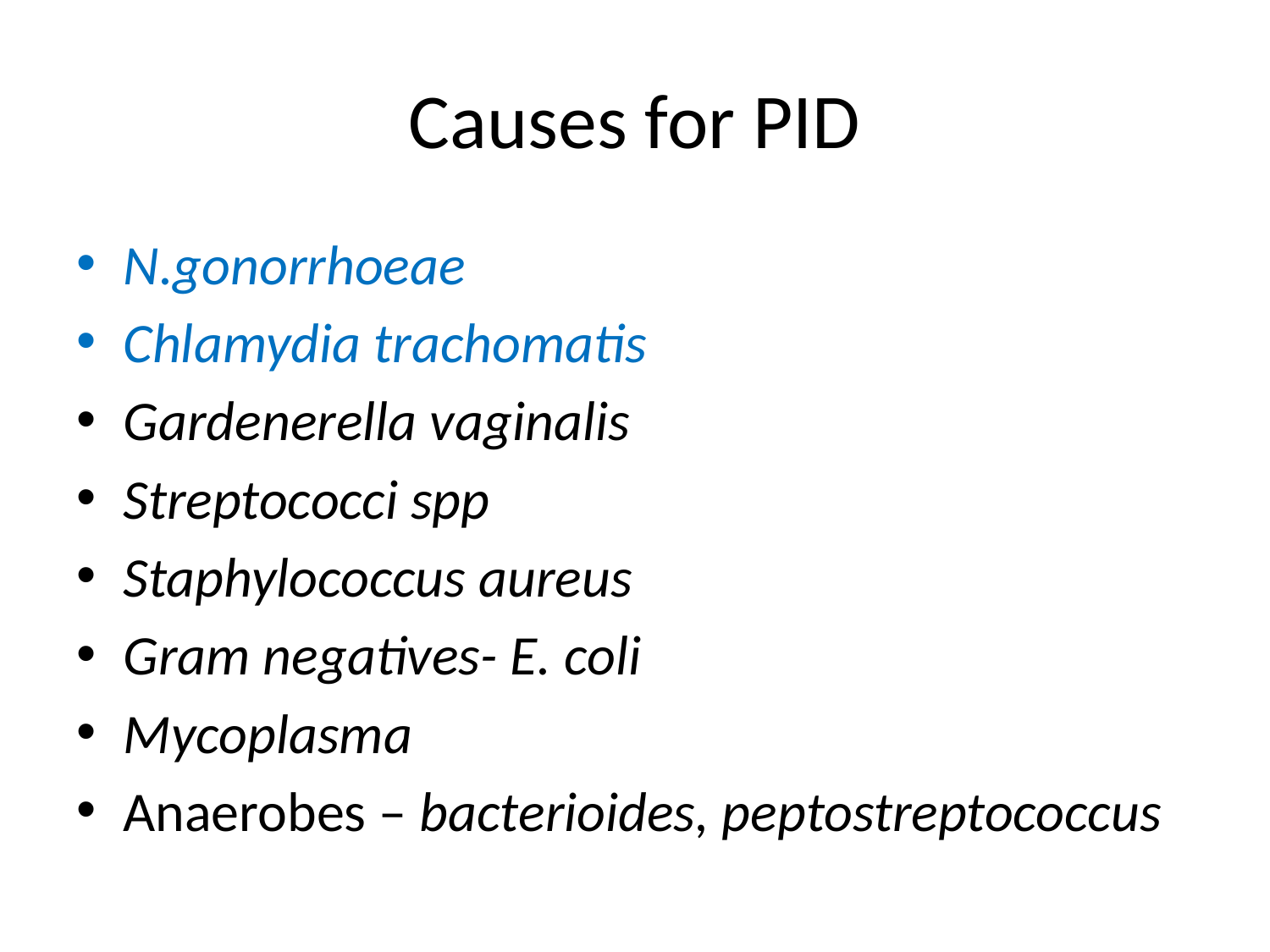

# Causes for PID
N.gonorrhoeae
Chlamydia trachomatis
Gardenerella vaginalis
Streptococci spp
Staphylococcus aureus
Gram negatives- E. coli
Mycoplasma
Anaerobes – bacterioides, peptostreptococcus